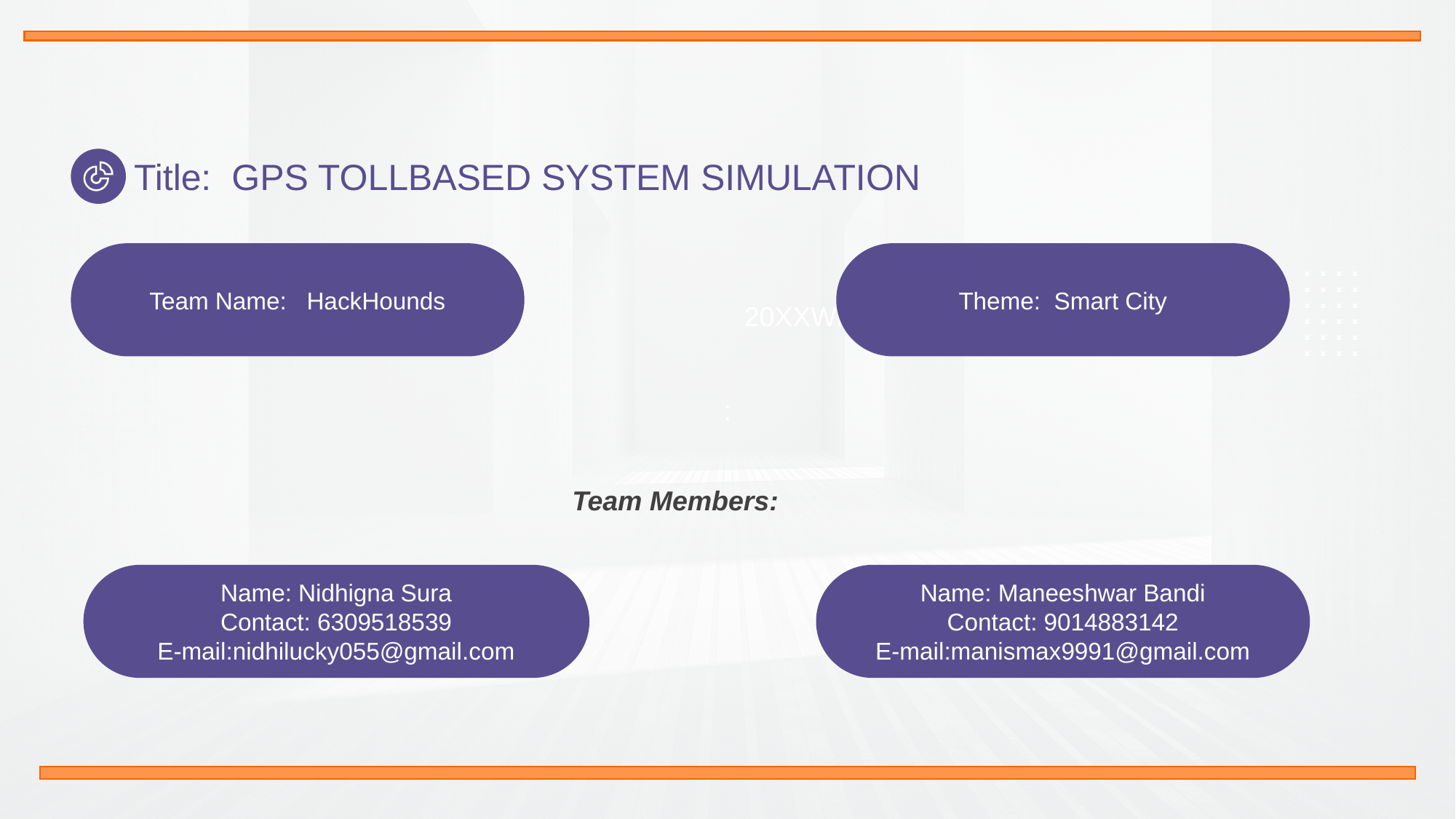

:

Title:  GPS TOLLBASED SYSTEM SIMULATION
Team Name:   HackHounds
Theme:  Smart City

20XXWPS
    Team Members:

Name: Nidhigna Sura
Contact: 6309518539
E-mail:nidhilucky055@gmail.com
Name: Maneeshwar Bandi
Contact: 9014883142
E-mail:manismax9991@gmail.com